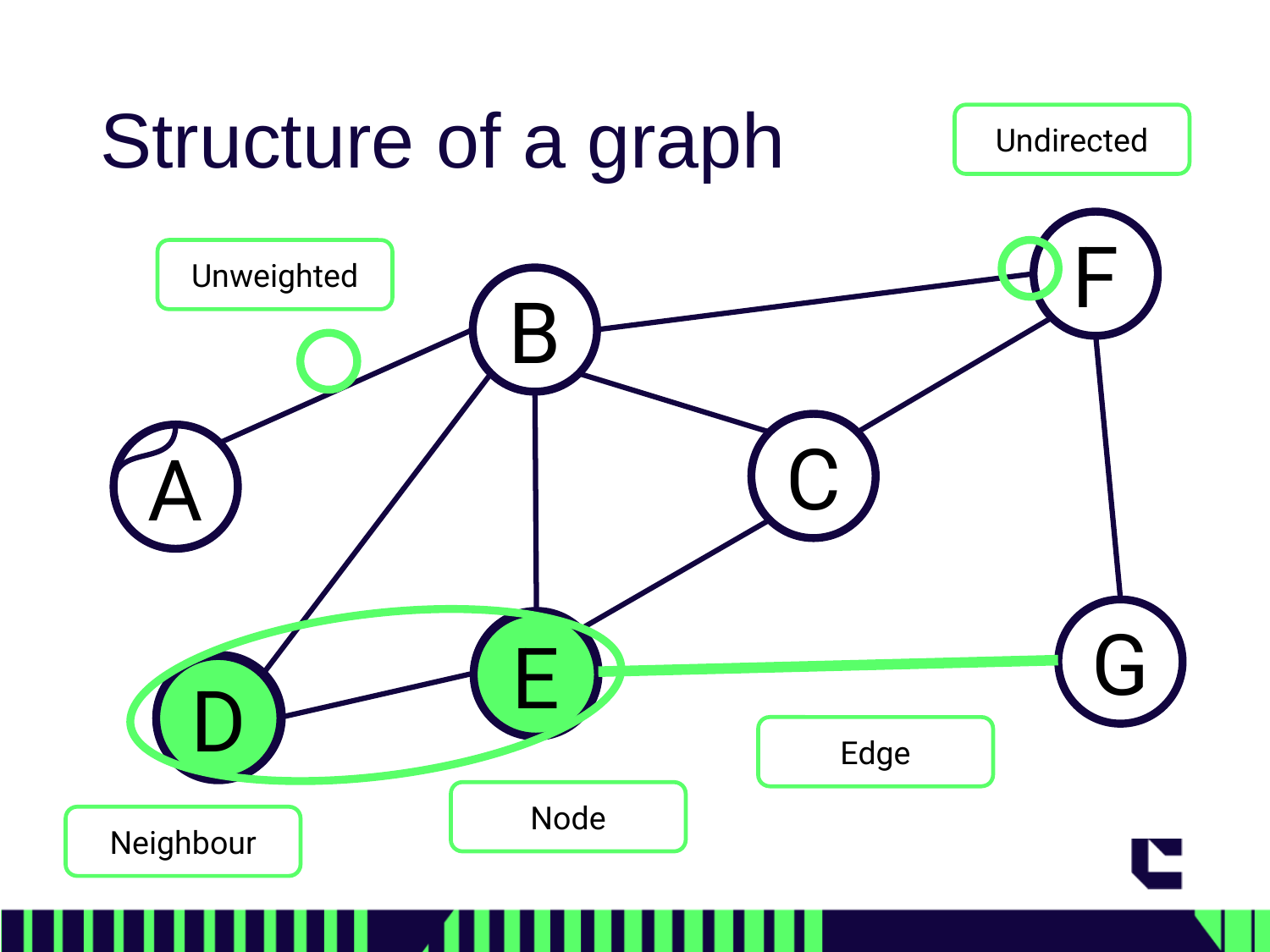

# Structure of a graph
Undirected
F
Unweighted

B

C
A
G
E
E

D
D
Edge
Node
Neighbour